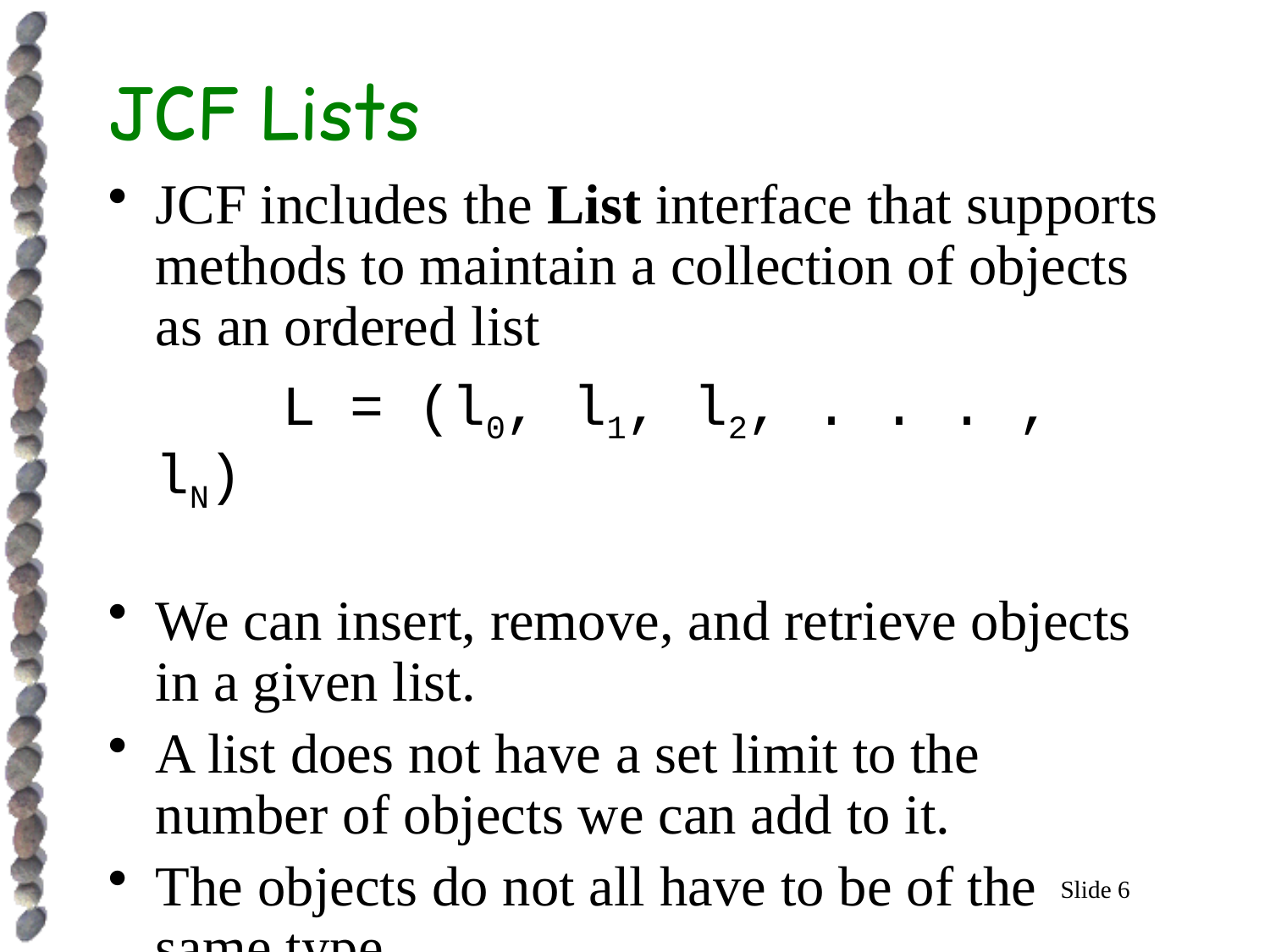

# JCF Lists
JCF includes the List interface that supports methods to maintain a collection of objects as an ordered list
		L = (l0, l1, l2, . . . , lN)

We can insert, remove, and retrieve objects in a given list.
A list does not have a set limit to the number of objects we can add to it.
The objects do not all have to be of the same type
Slide 6